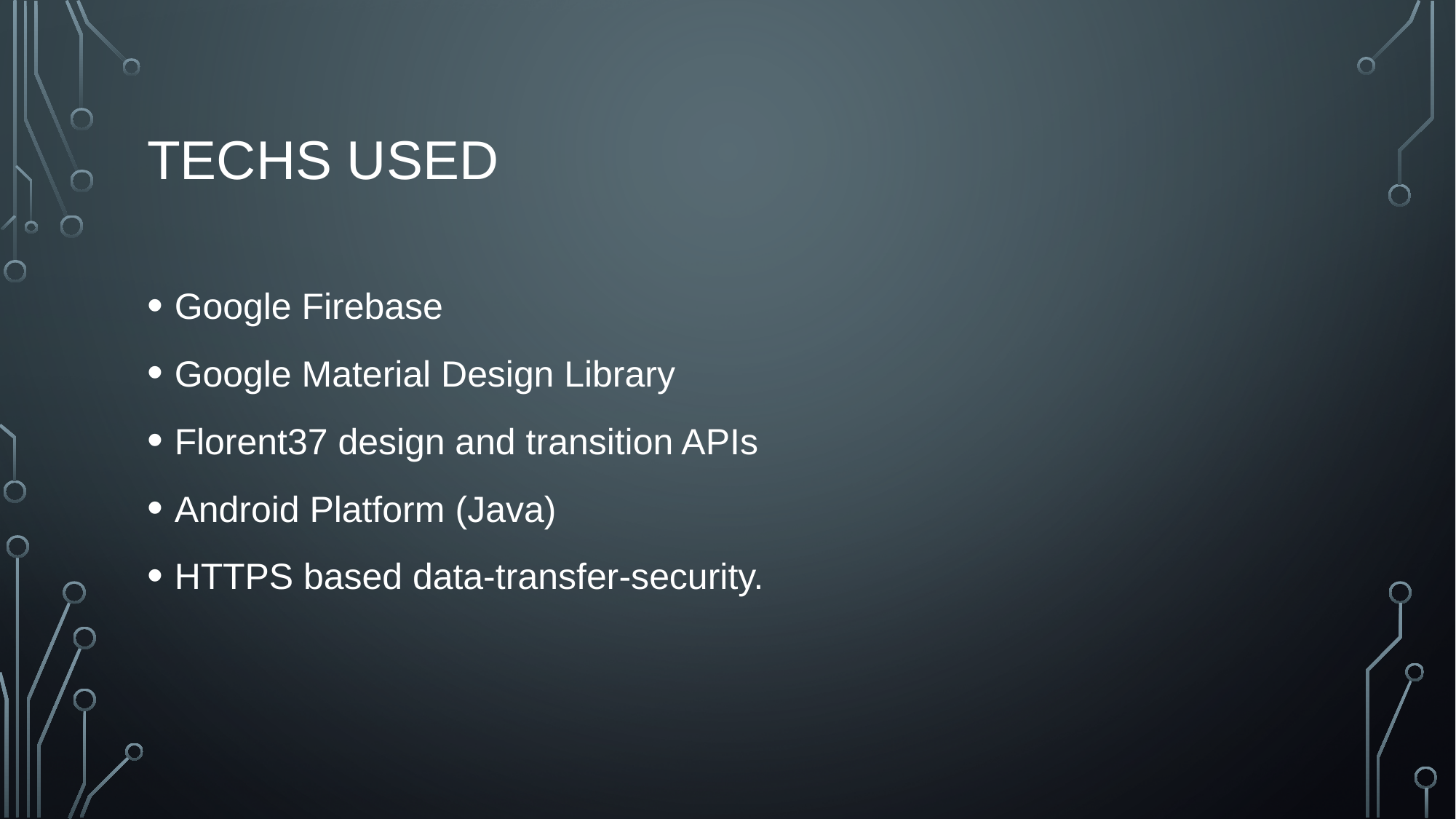

# TECHS USED
Google Firebase
Google Material Design Library
Florent37 design and transition APIs
Android Platform (Java)
HTTPS based data-transfer-security.